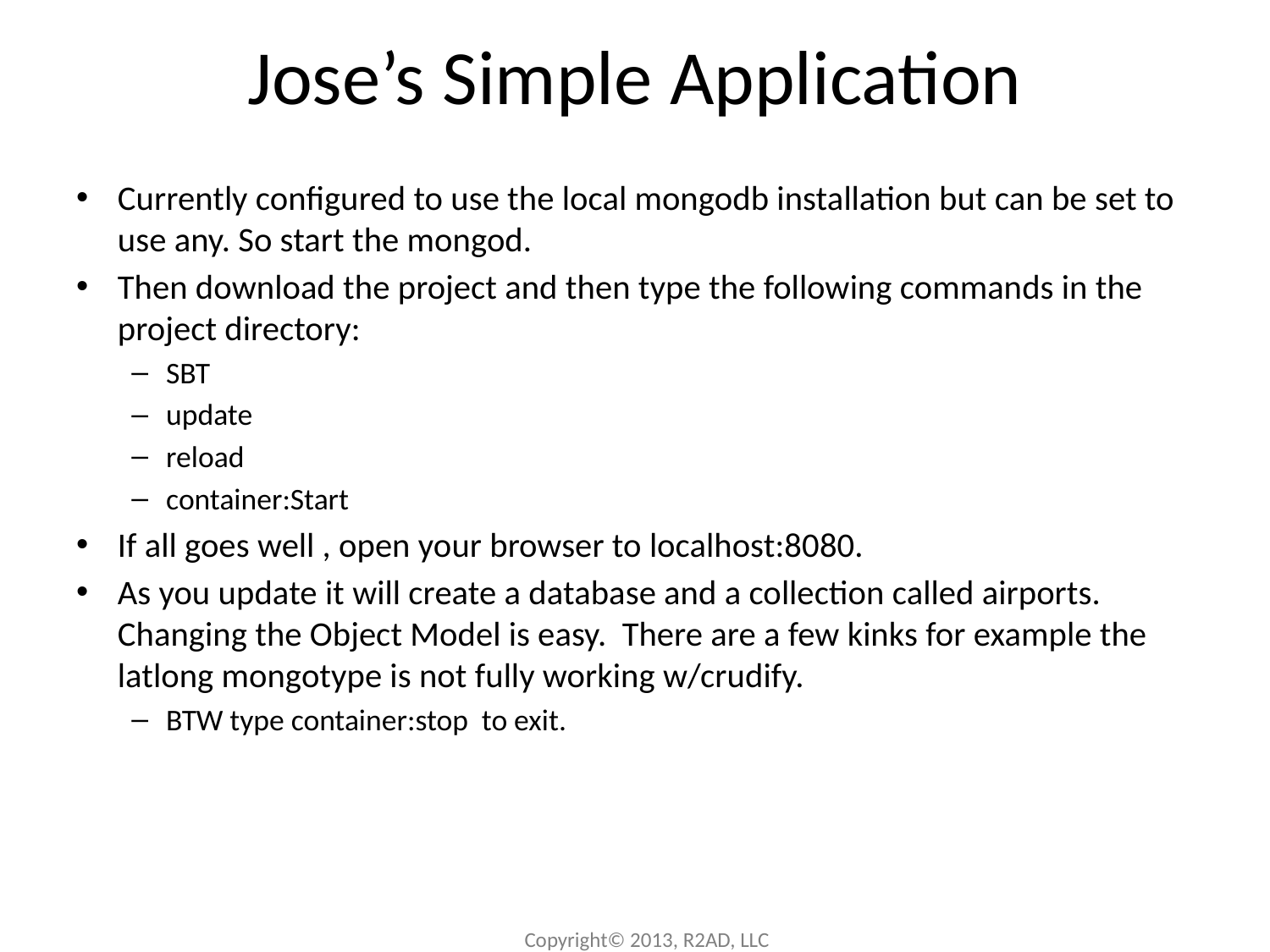

# Jose’s Simple Application
Currently configured to use the local mongodb installation but can be set to use any. So start the mongod.
Then download the project and then type the following commands in the project directory:
SBT
update
reload
container:Start
If all goes well , open your browser to localhost:8080.
As you update it will create a database and a collection called airports.  Changing the Object Model is easy.  There are a few kinks for example the latlong mongotype is not fully working w/crudify.
BTW type container:stop  to exit.